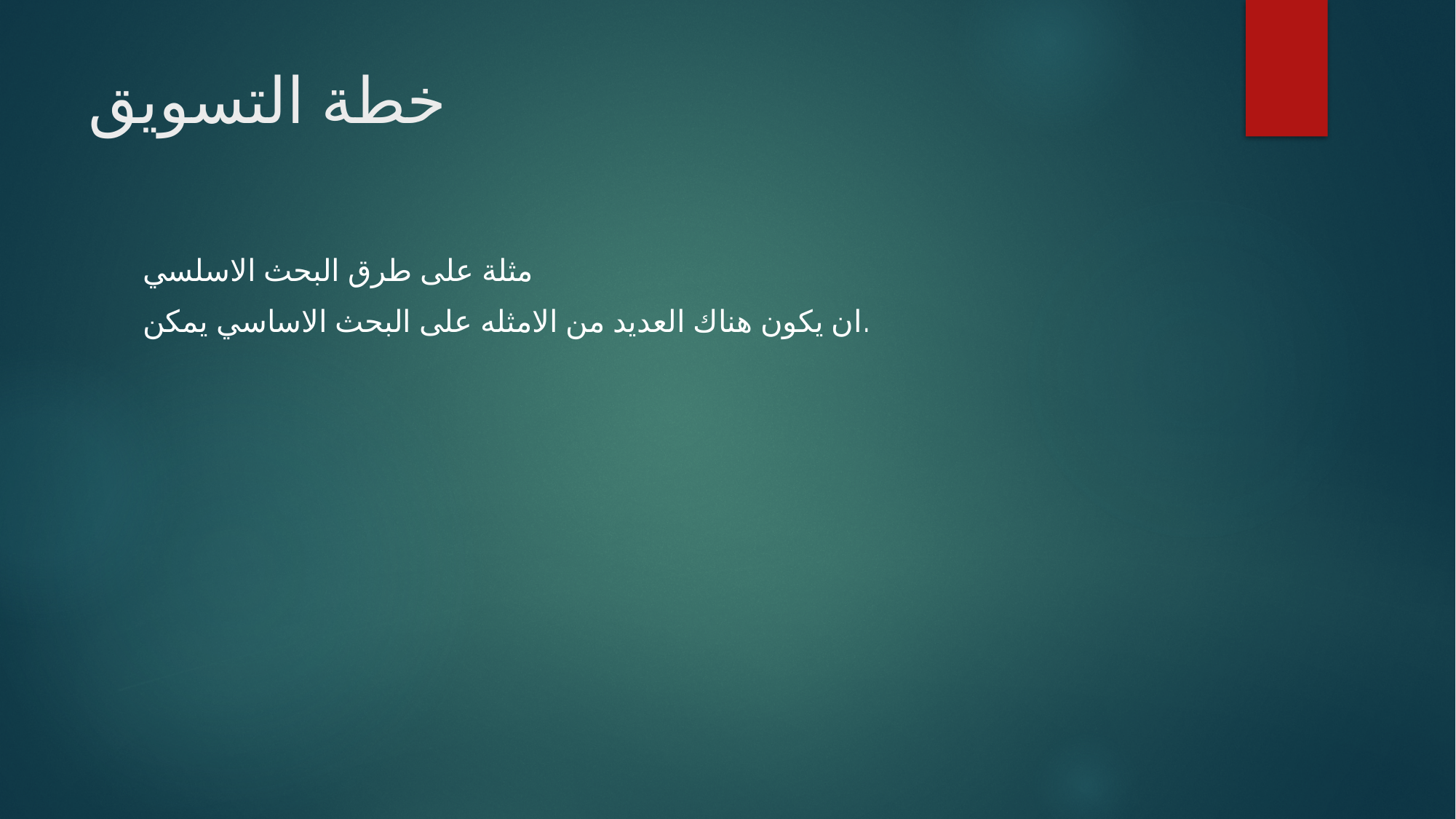

# خطة التسويق
مثلة على طرق البحث الاسلسي
ان يكون هناك العديد من الامثله على البحث الاساسي يمكن.